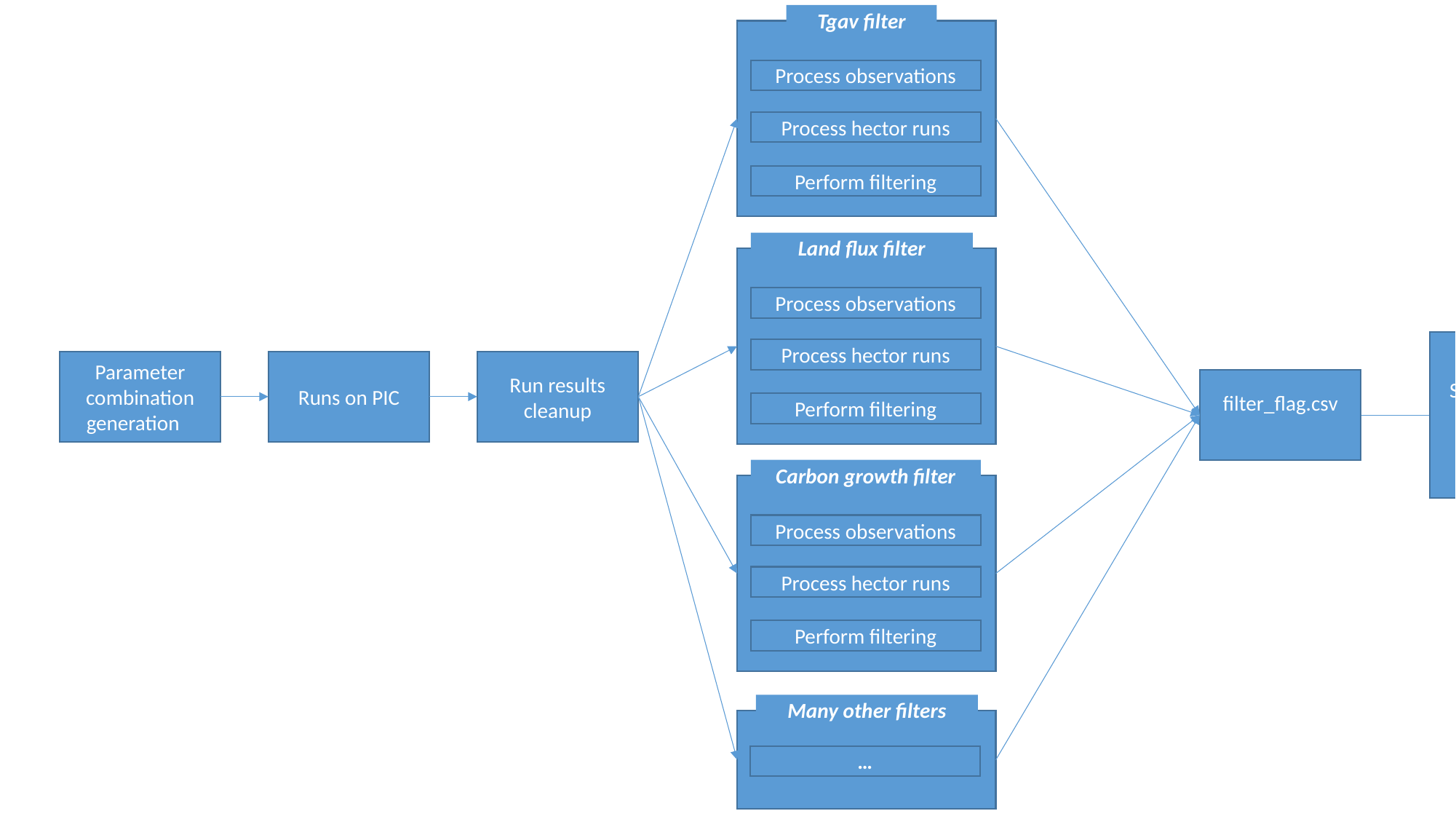

Part 1 : stand alone hector
Part 2 : hector-gcam
Tgav filter

Process observations
Process hector runs
Perform filtering
Land flux filter

Process observations
Set up and run GCAM with new hector inis
Select Hector params to use in Hector GCAM

Process hector runs
Parameter combination generation
Runs on PIC
Run results cleanup
Process hector-gcam results

filter_flag.csv

Perform filtering
Carbon growth filter

Process observations
Process hector runs
Perform filtering
Many other filters

…